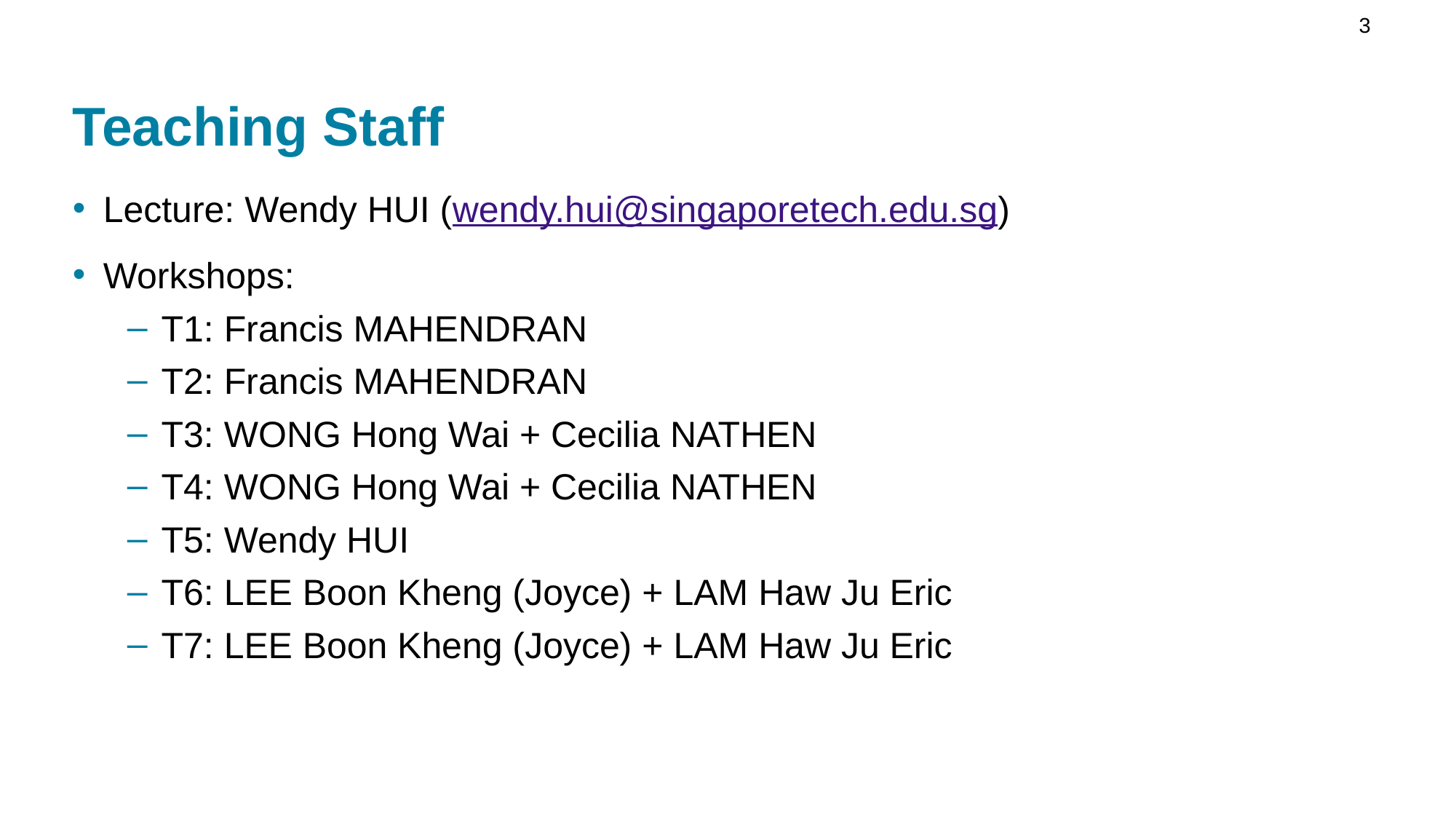

3
# Teaching Staff
Lecture: Wendy HUI (wendy.hui@singaporetech.edu.sg)
Workshops:
T1: Francis Mahendran
T2: Francis Mahendran
T3: WONG Hong Wai + Cecilia Nathen
T4: WONG Hong Wai + Cecilia Nathen
T5: Wendy HUI
T6: LEE Boon Kheng (Joyce) + LAM Haw Ju Eric
T7: LEE Boon Kheng (Joyce) + LAM Haw Ju Eric